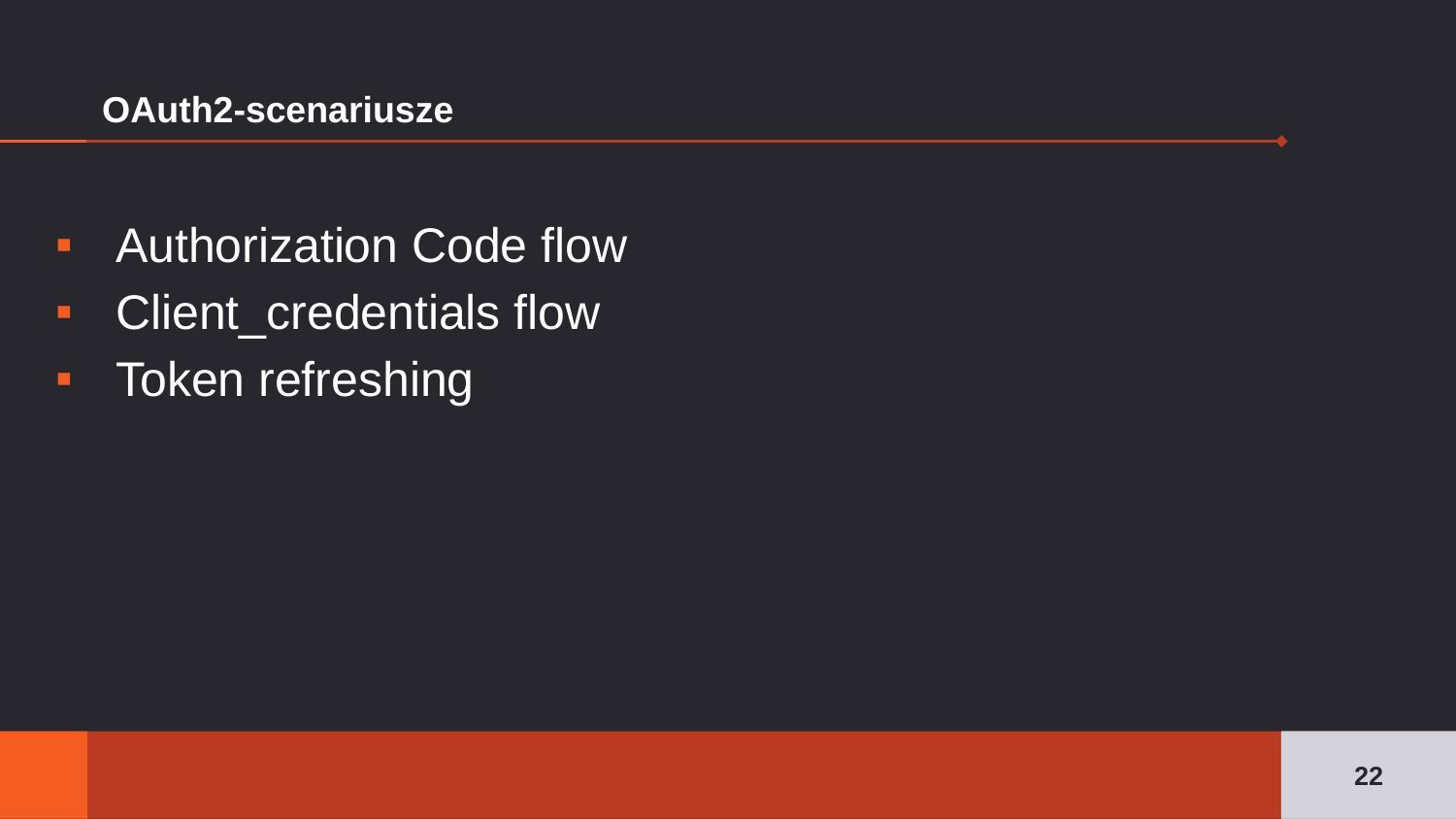

# OAuth2-scenariusze
Authorization Code flow
Client_credentials flow
Token refreshing

22